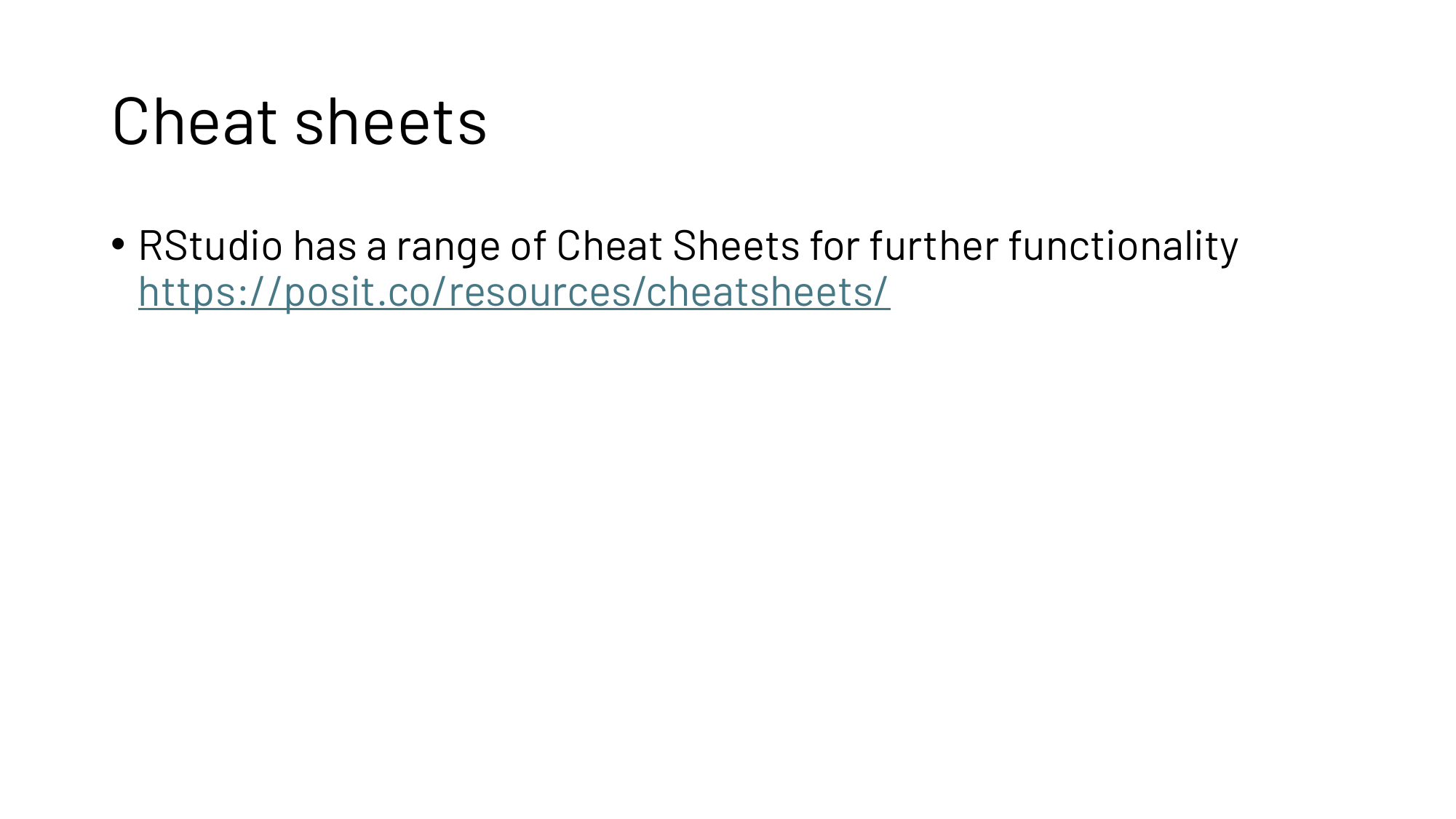

# Cheat sheets
RStudio has a range of Cheat Sheets for further functionality https://posit.co/resources/cheatsheets/